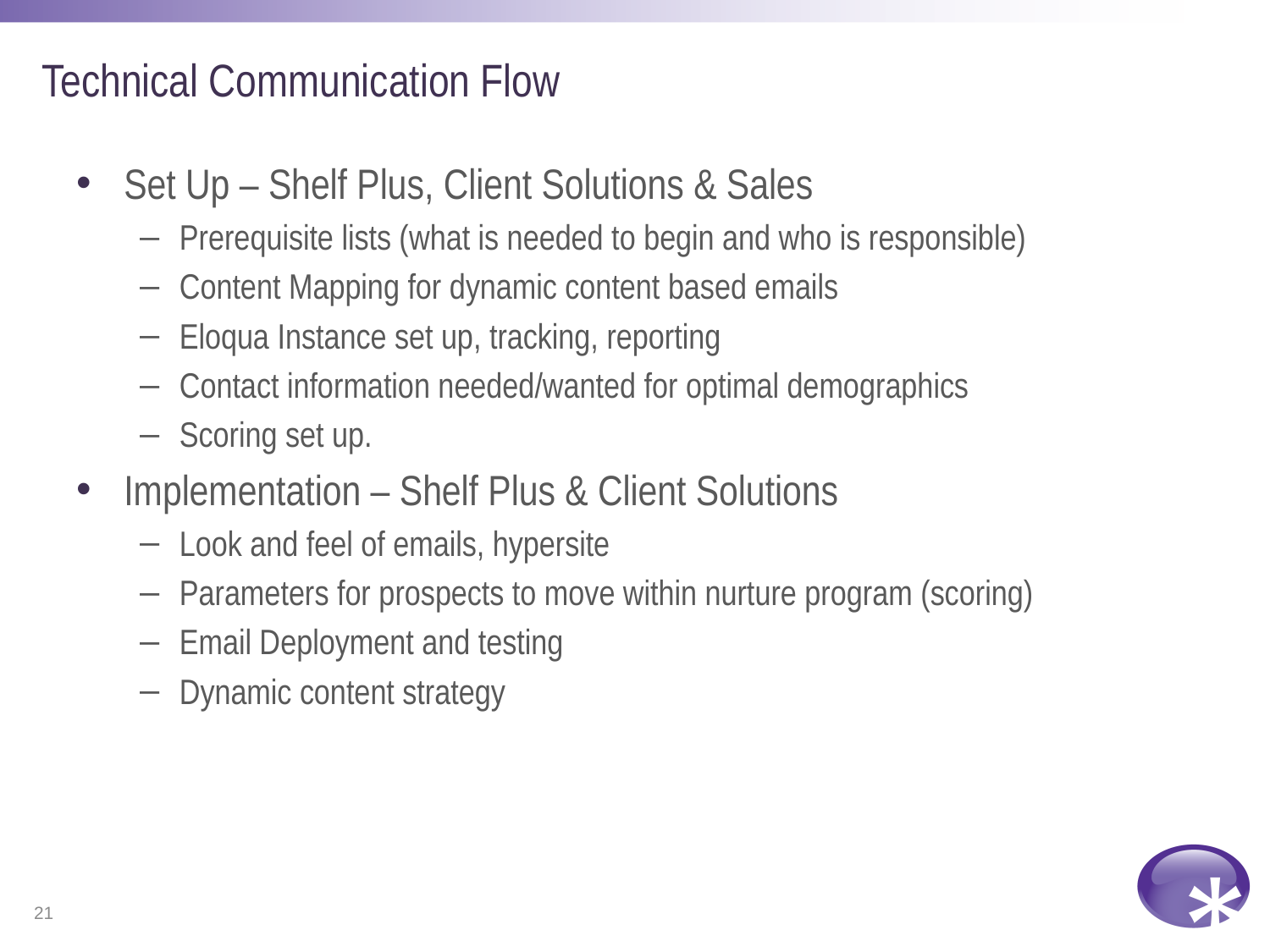

# Technical Communication Flow
Set Up – Shelf Plus, Client Solutions & Sales
Prerequisite lists (what is needed to begin and who is responsible)
Content Mapping for dynamic content based emails
Eloqua Instance set up, tracking, reporting
Contact information needed/wanted for optimal demographics
Scoring set up.
Implementation – Shelf Plus & Client Solutions
Look and feel of emails, hypersite
Parameters for prospects to move within nurture program (scoring)
Email Deployment and testing
Dynamic content strategy

21